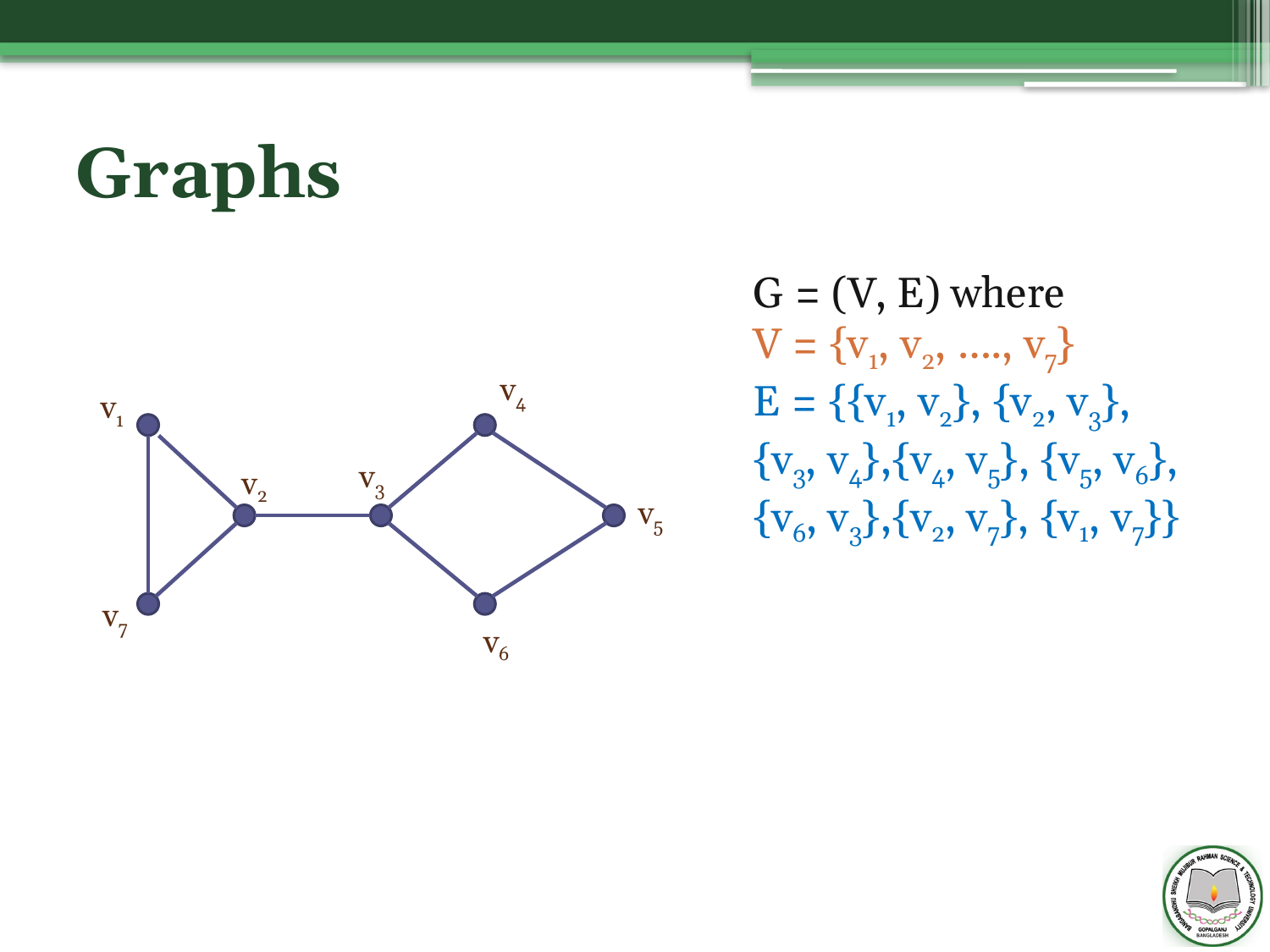

# Graphs
G = (V, E) where
V = {v1, v2, …., v7}
E = {{v1, v2}, {v2, v3},
{v3, v4},{v4, v5}, {v5, v6},
{v6, v3},{v2, v7}, {v1, v7}}
v4
v1

v3
v2
v5

v7

v6